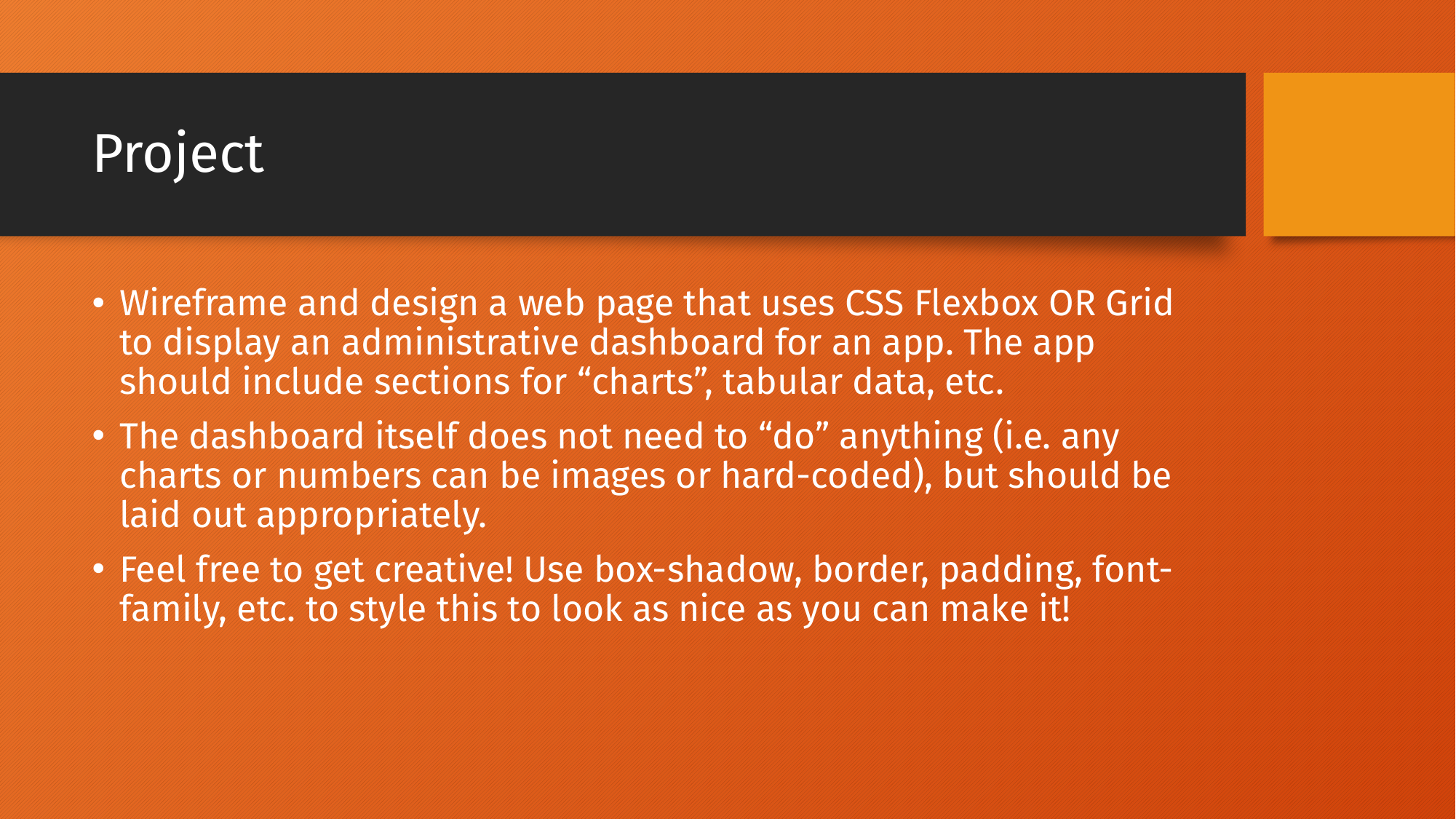

# Project
Wireframe and design a web page that uses CSS Flexbox OR Grid to display an administrative dashboard for an app. The app should include sections for “charts”, tabular data, etc.
The dashboard itself does not need to “do” anything (i.e. any charts or numbers can be images or hard-coded), but should be laid out appropriately.
Feel free to get creative! Use box-shadow, border, padding, font-family, etc. to style this to look as nice as you can make it!